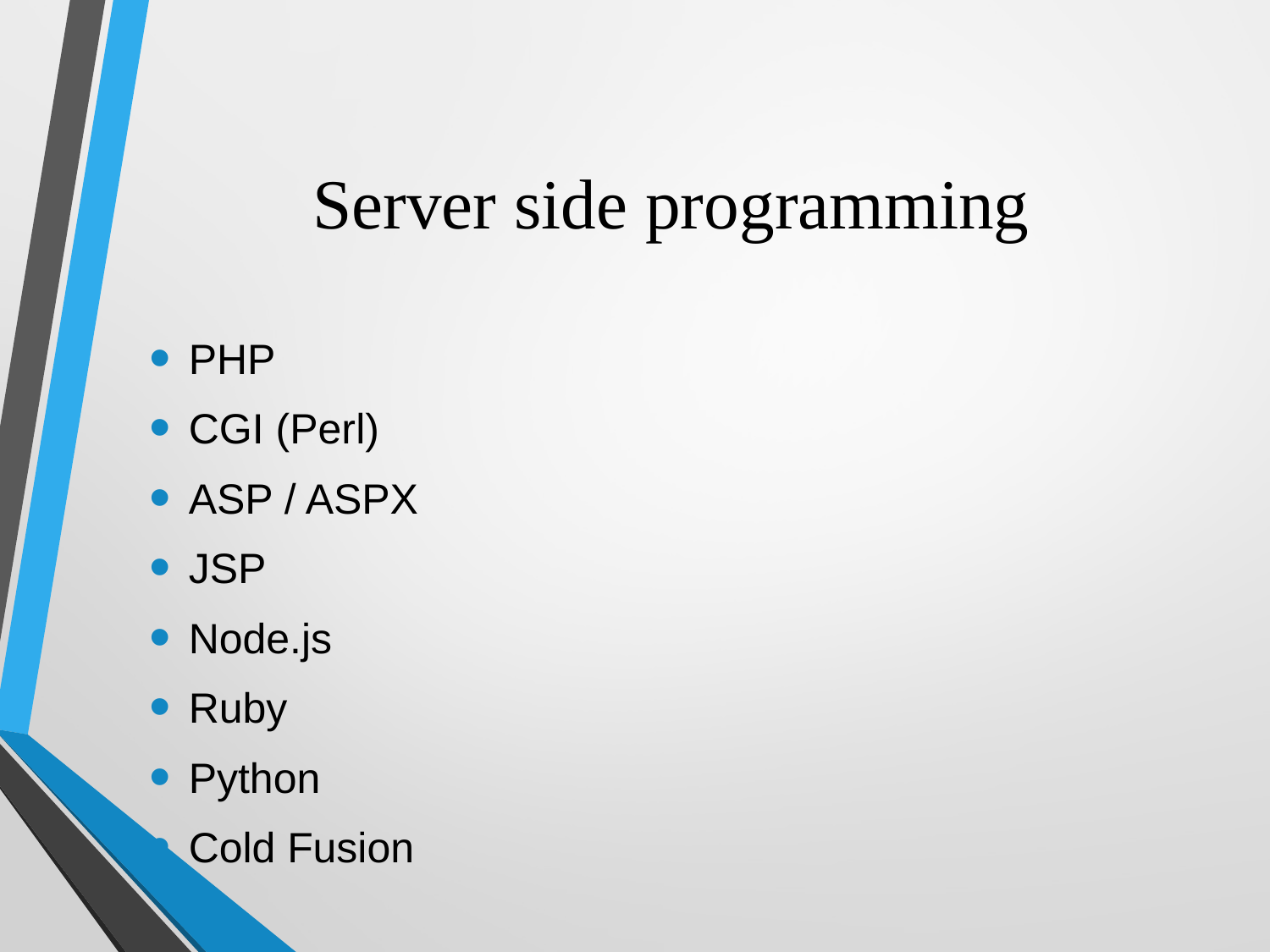

# Server side programming
PHP
CGI (Perl)
ASP / ASPX
JSP
Node.js
Ruby
Python
Cold Fusion